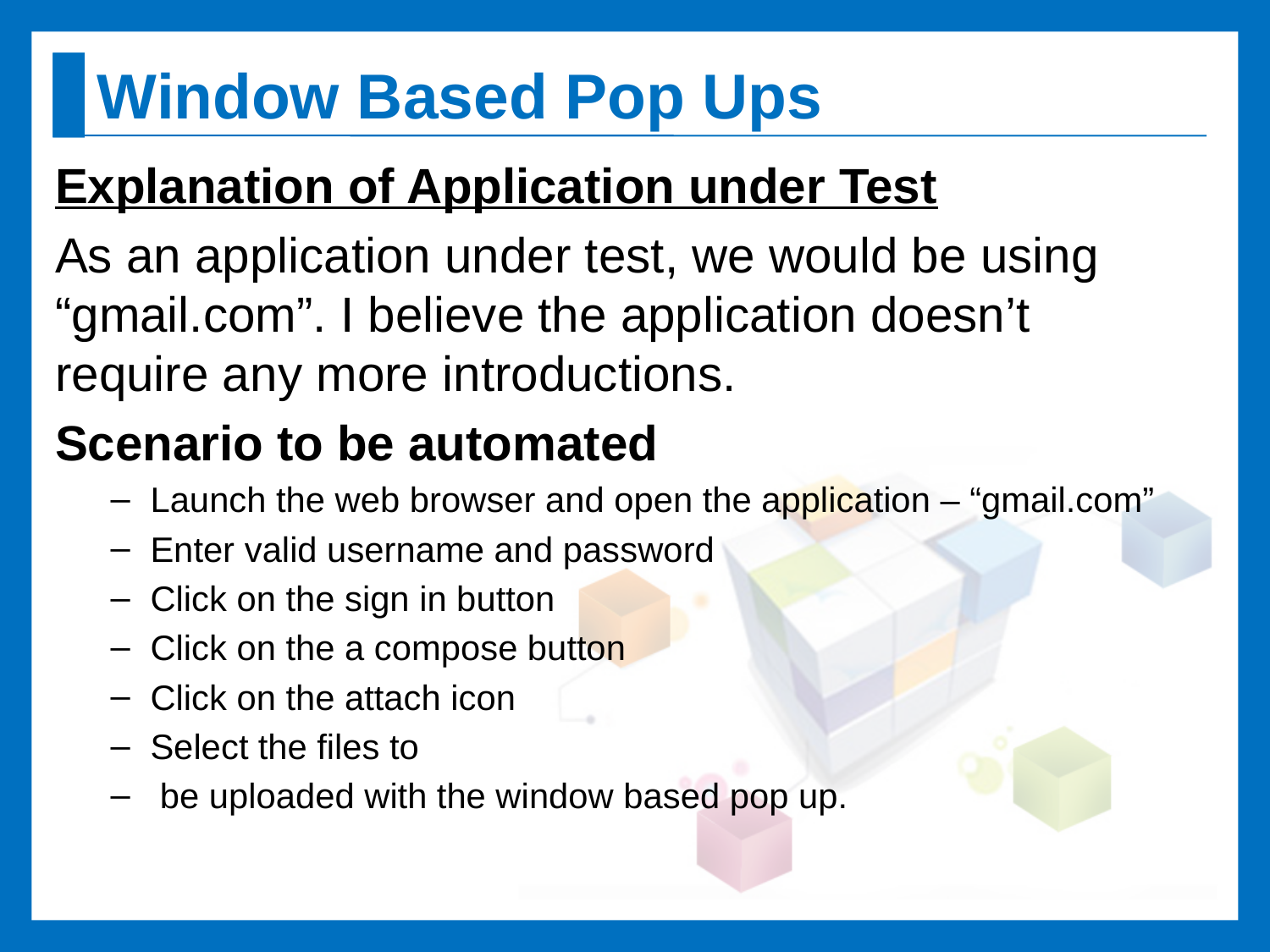

# Window Based Pop Ups
Explanation of Application under Test
As an application under test, we would be using “gmail.com”. I believe the application doesn’t require any more introductions.
Scenario to be automated
Launch the web browser and open the application – “gmail.com”
Enter valid username and password
Click on the sign in button
Click on the a compose button
Click on the attach icon
Select the files to
 be uploaded with the window based pop up.